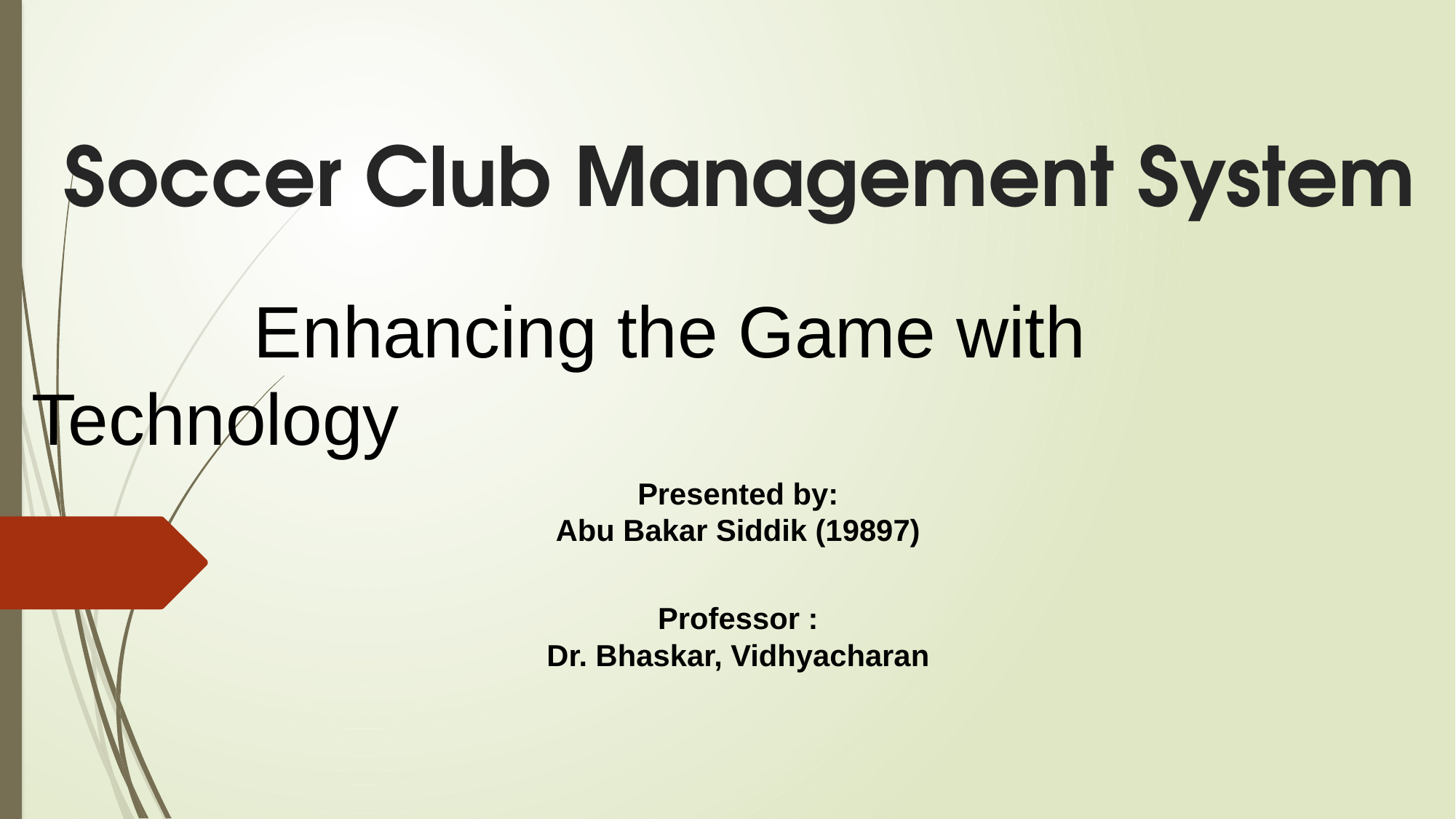

# Soccer Club Management System
           Enhancing the Game with Technology
Presented by:
Abu Bakar Siddik (19897)
Professor :
Dr. Bhaskar, Vidhyacharan